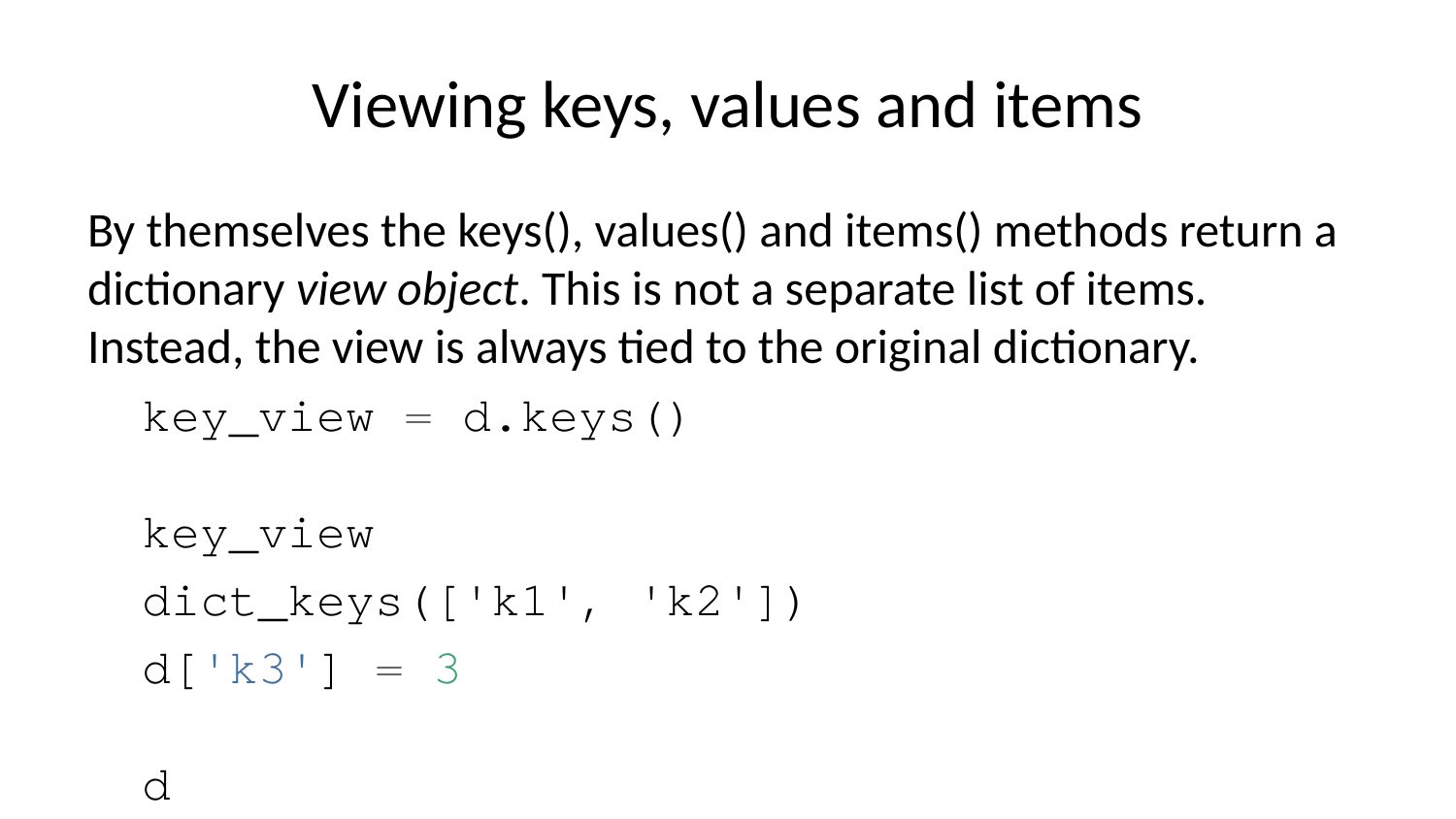

# Viewing keys, values and items
By themselves the keys(), values() and items() methods return a dictionary view object. This is not a separate list of items. Instead, the view is always tied to the original dictionary.
key_view = d.keys()
key_view
dict_keys(['k1', 'k2'])
d['k3'] = 3
d
{'k1': 1, 'k2': 2, 'k3': 3}
key_view
dict_keys(['k1', 'k2', 'k3'])
Great! You should now feel very comfortable using the variety of methods available to you in Dictionaries!